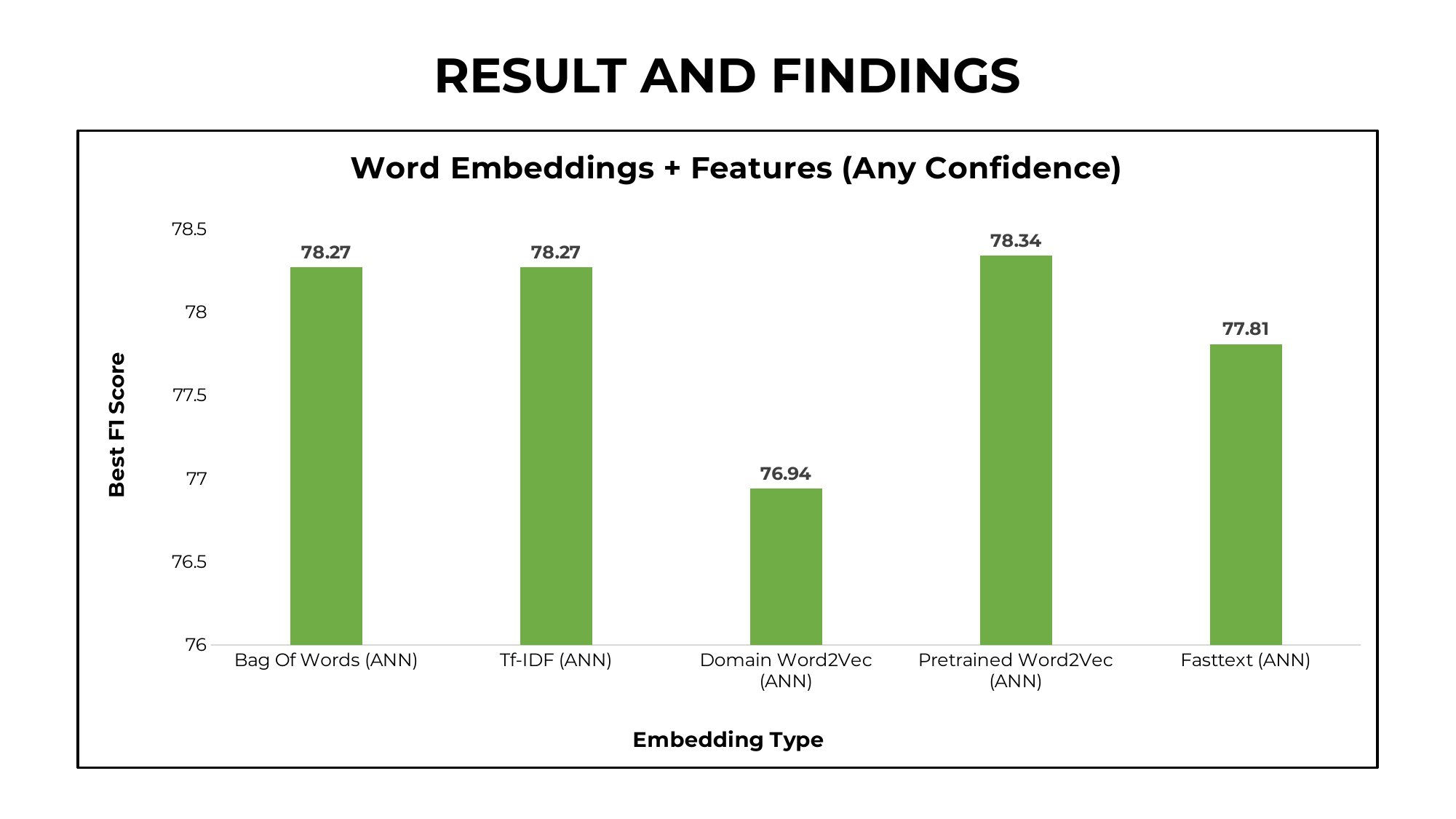

RESULT AND FINDINGS

### Chart: Word Embeddings + Features (Any Confidence)

| Category |  |
|---|---|
| Bag Of Words (ANN) | 78.27 |
| Tf-IDF (ANN) | 78.27 |
| Domain Word2Vec (ANN) | 76.94 |
| Pretrained Word2Vec (ANN) | 78.34 |
| Fasttext (ANN) | 77.81 |